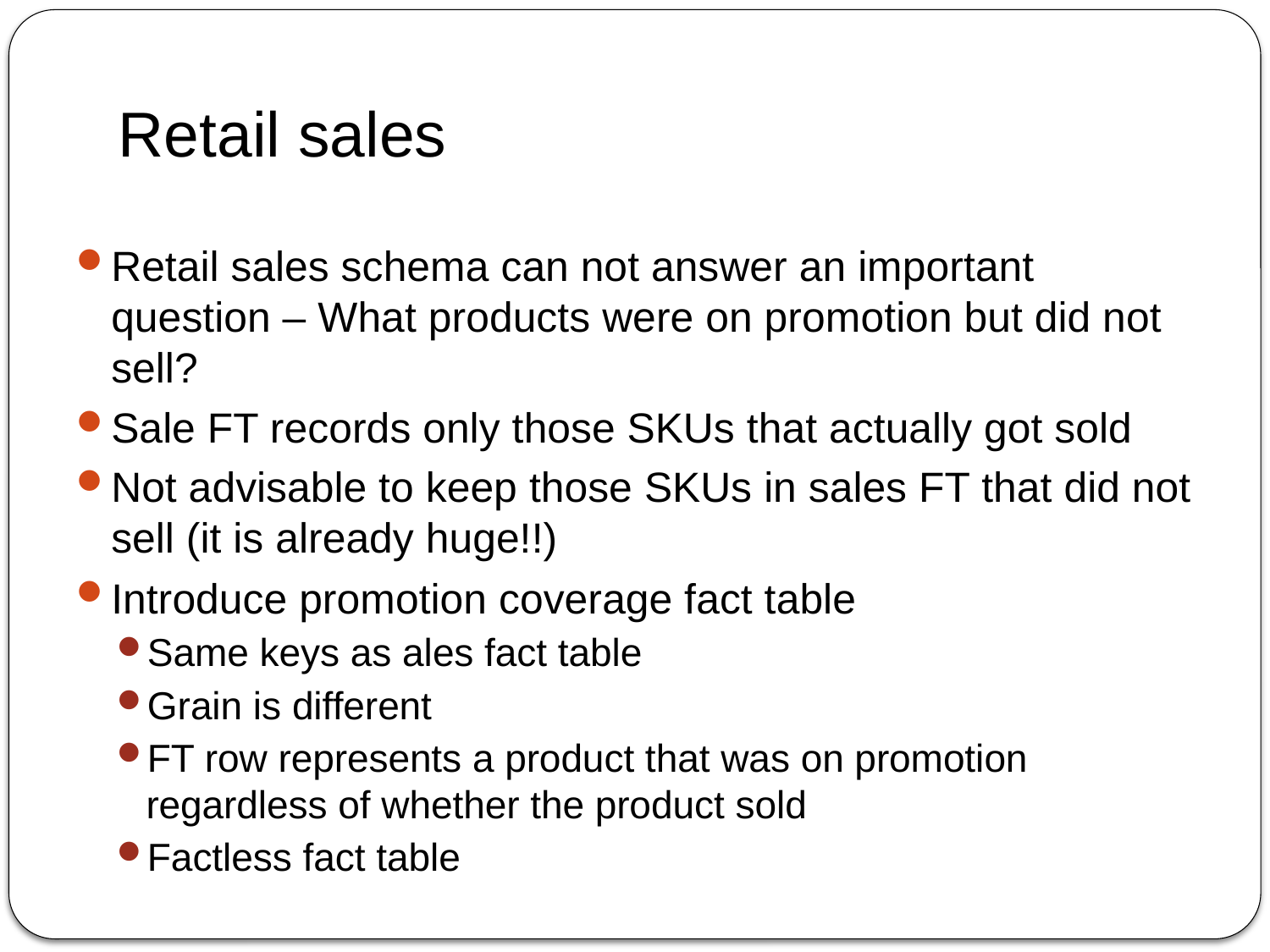

# Retail sales
Retail sales schema can not answer an important question – What products were on promotion but did not sell?
Sale FT records only those SKUs that actually got sold
Not advisable to keep those SKUs in sales FT that did not sell (it is already huge!!)
Introduce promotion coverage fact table
Same keys as ales fact table
Grain is different
FT row represents a product that was on promotion regardless of whether the product sold
Factless fact table